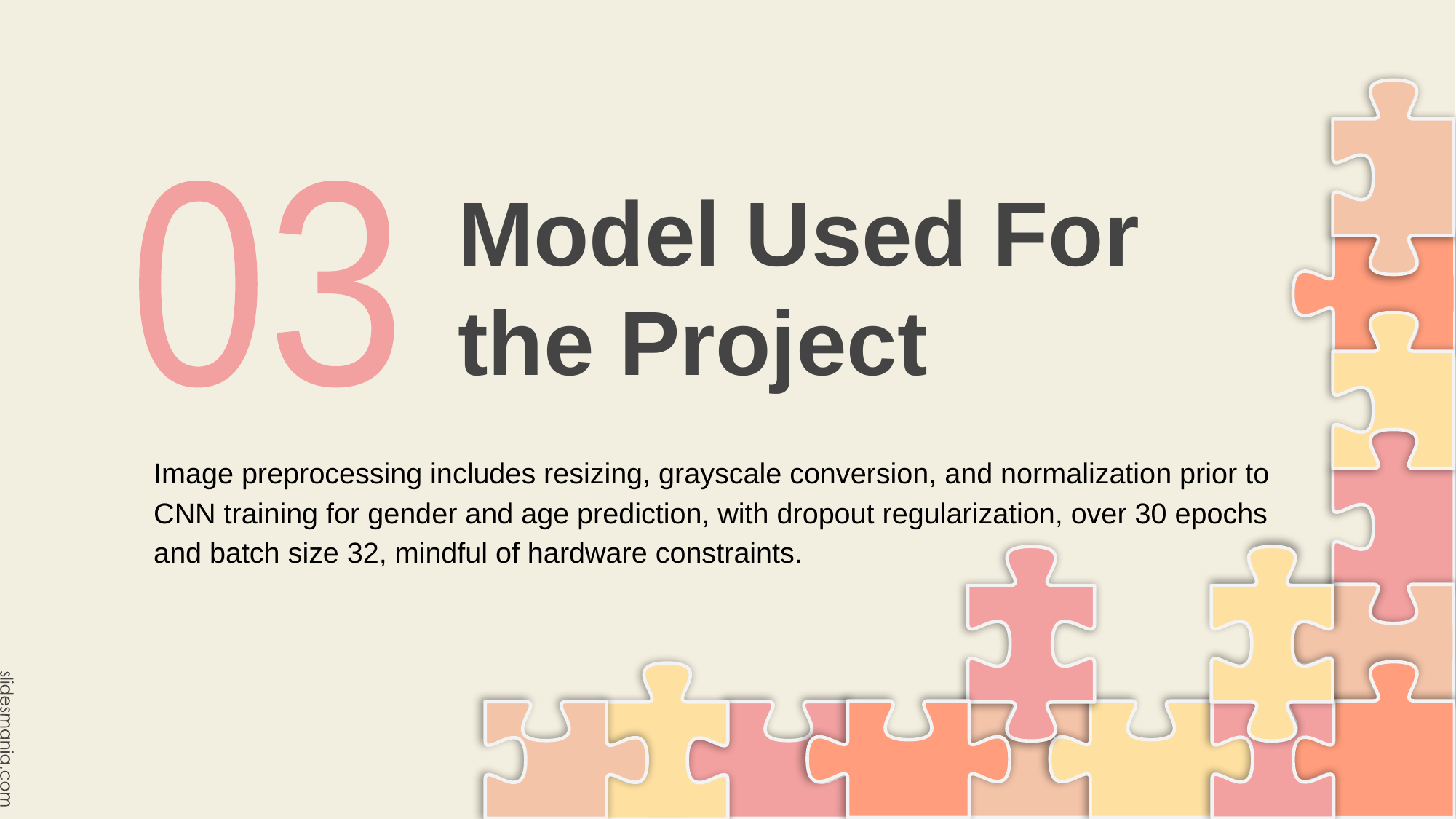

# Model Used For the Project
03
Image preprocessing includes resizing, grayscale conversion, and normalization prior to CNN training for gender and age prediction, with dropout regularization, over 30 epochs and batch size 32, mindful of hardware constraints.